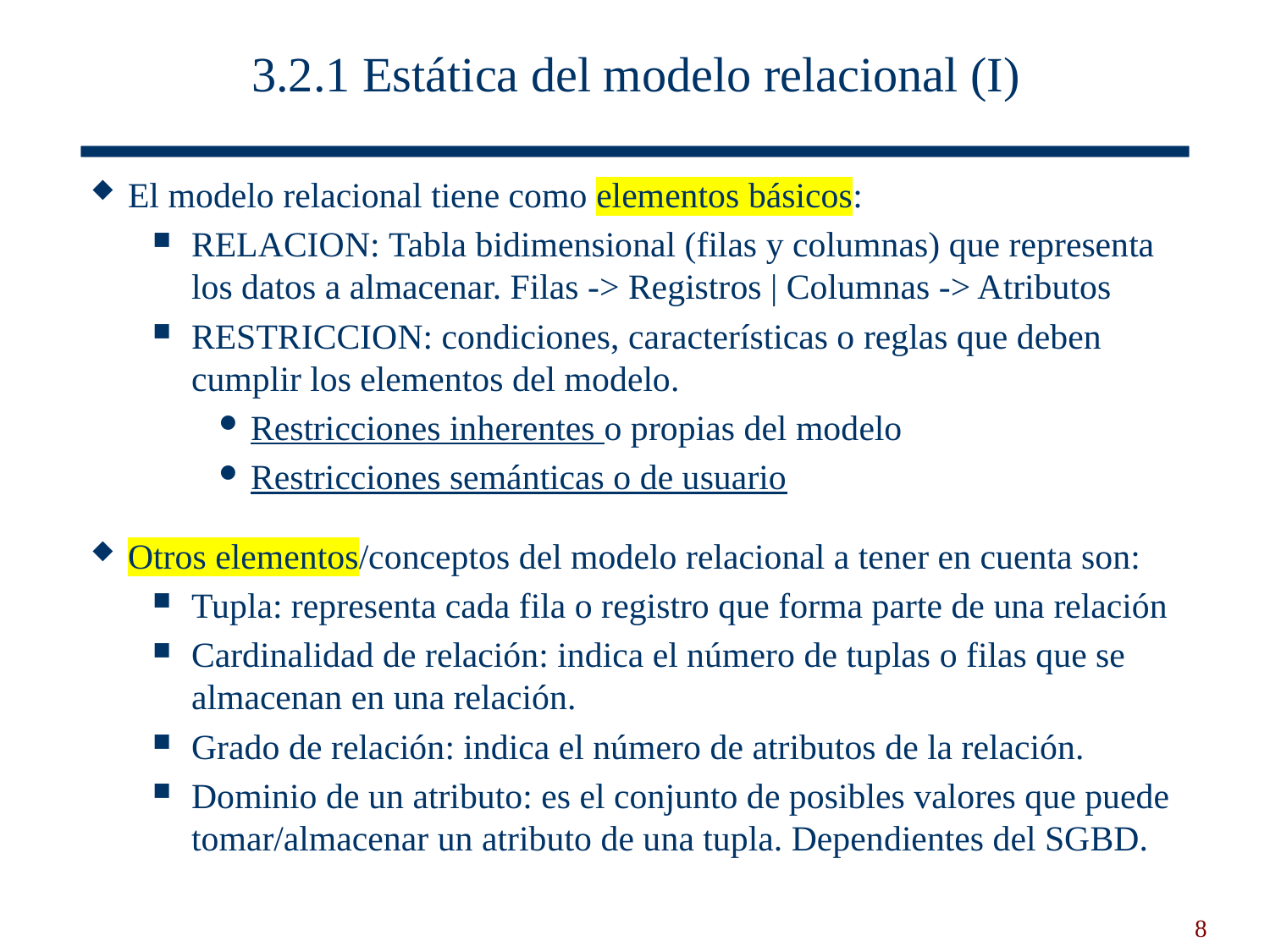

# 3.2.1 Estática del modelo relacional (I)
El modelo relacional tiene como elementos básicos:
RELACION: Tabla bidimensional (filas y columnas) que representa los datos a almacenar. Filas -> Registros | Columnas -> Atributos
RESTRICCION: condiciones, características o reglas que deben cumplir los elementos del modelo.
Restricciones inherentes o propias del modelo
Restricciones semánticas o de usuario

Otros elementos/conceptos del modelo relacional a tener en cuenta son:
Tupla: representa cada fila o registro que forma parte de una relación
Cardinalidad de relación: indica el número de tuplas o filas que se almacenan en una relación.
Grado de relación: indica el número de atributos de la relación.
Dominio de un atributo: es el conjunto de posibles valores que puede tomar/almacenar un atributo de una tupla. Dependientes del SGBD.
8